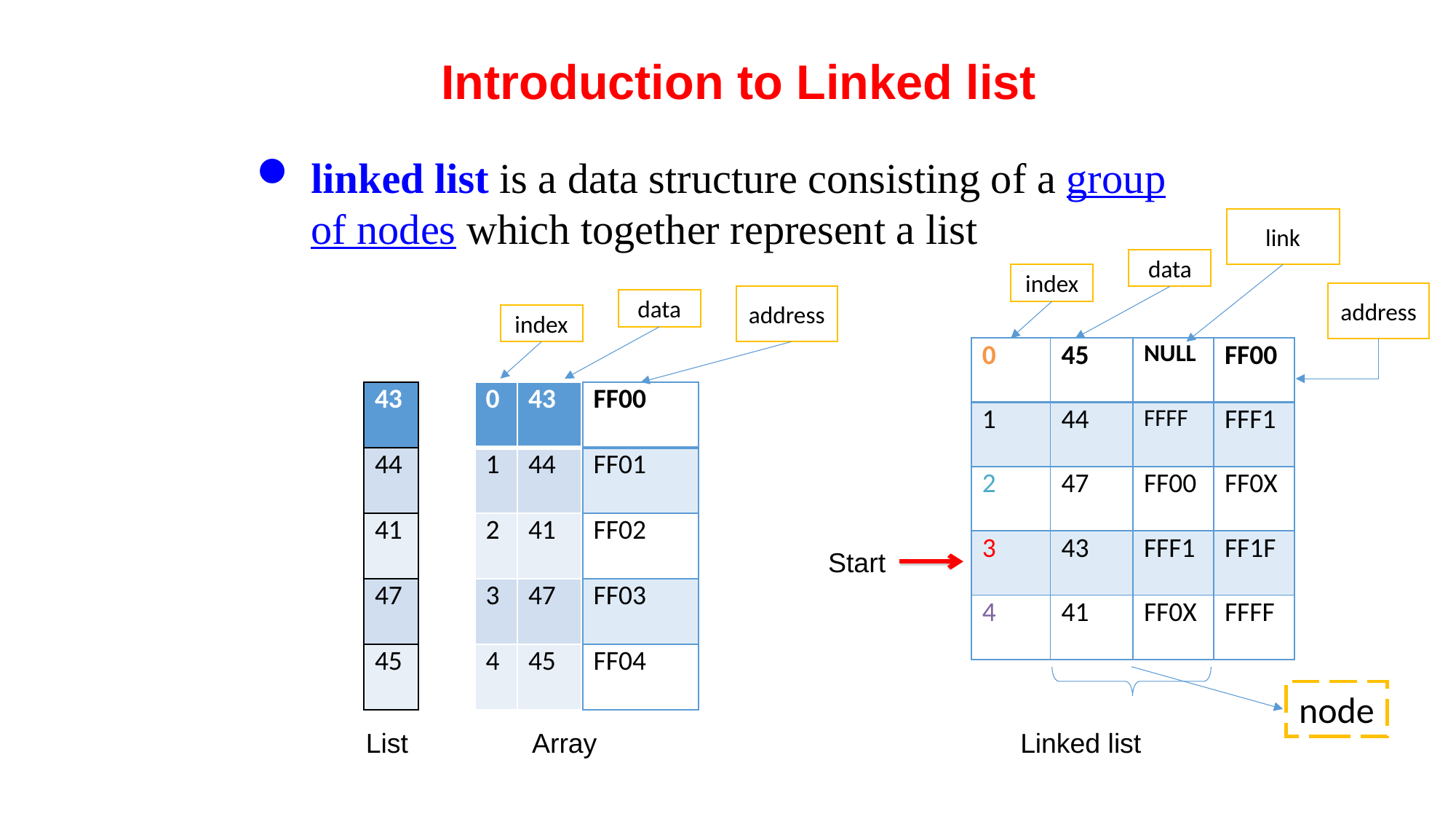

Introduction to Linked list
linked list is a data structure consisting of a group of nodes which together represent a list

link
data
index
address
address
data
index
| 0 | 45 | NULL | FF00 |
| --- | --- | --- | --- |
| 1 | 44 | FFFF | FFF1 |
| 2 | 47 | FF00 | FF0X |
| 3 | 43 | FFF1 | FF1F |
| 4 | 41 | FF0X | FFFF |
| 43 |
| --- |
| 44 |
| 41 |
| 47 |
| 45 |
| 0 | 43 |
| --- | --- |
| 1 | 44 |
| 2 | 41 |
| 3 | 47 |
| 4 | 45 |
| FF00 |
| --- |
| FF01 |
| FF02 |
| FF03 |
| FF04 |
Start

node
Linked list
List
Array